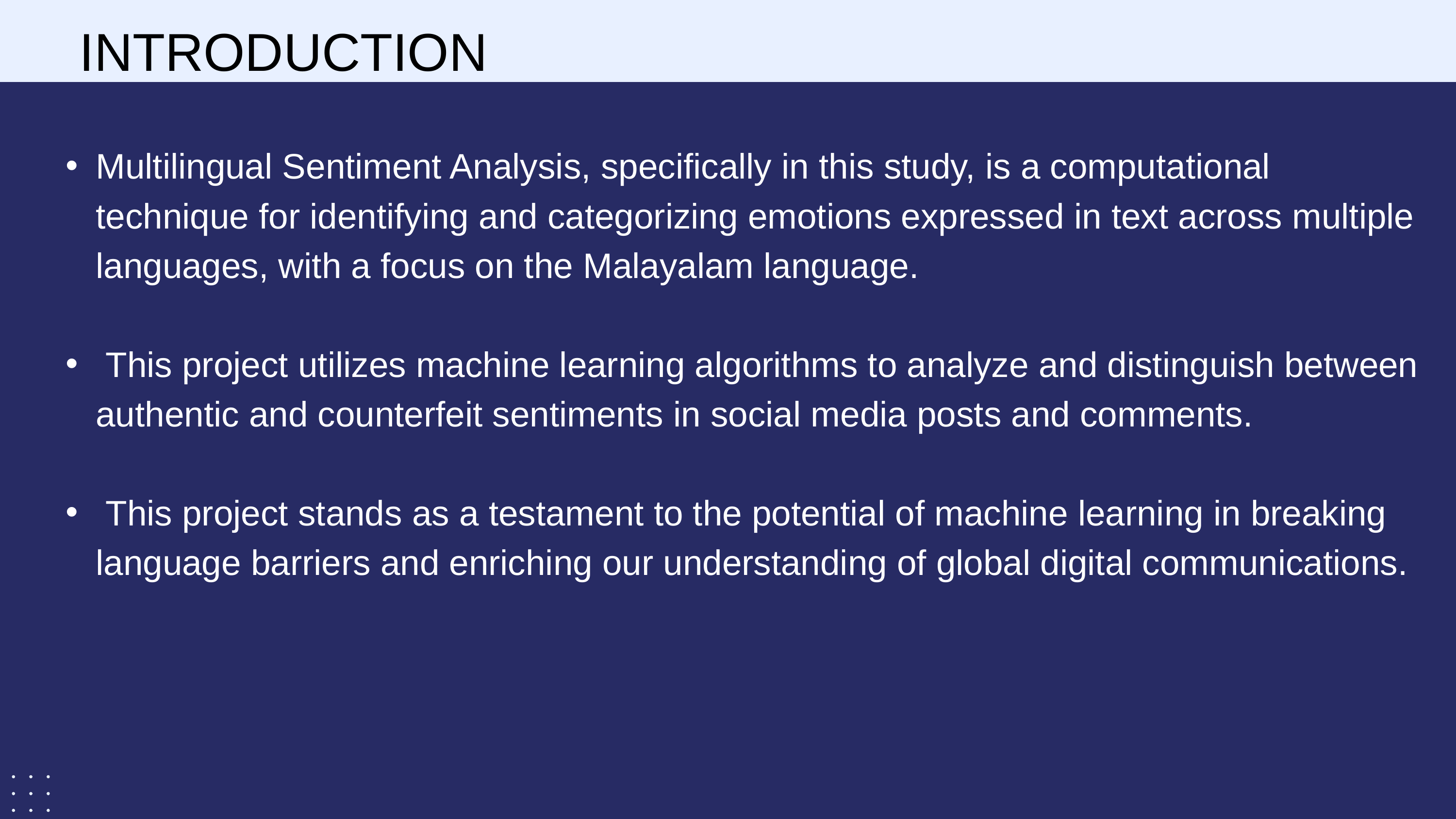

INTRODUCTION
Multilingual Sentiment Analysis, specifically in this study, is a computational technique for identifying and categorizing emotions expressed in text across multiple languages, with a focus on the Malayalam language.

 This project utilizes machine learning algorithms to analyze and distinguish between authentic and counterfeit sentiments in social media posts and comments.

 This project stands as a testament to the potential of machine learning in breaking language barriers and enriching our understanding of global digital communications.